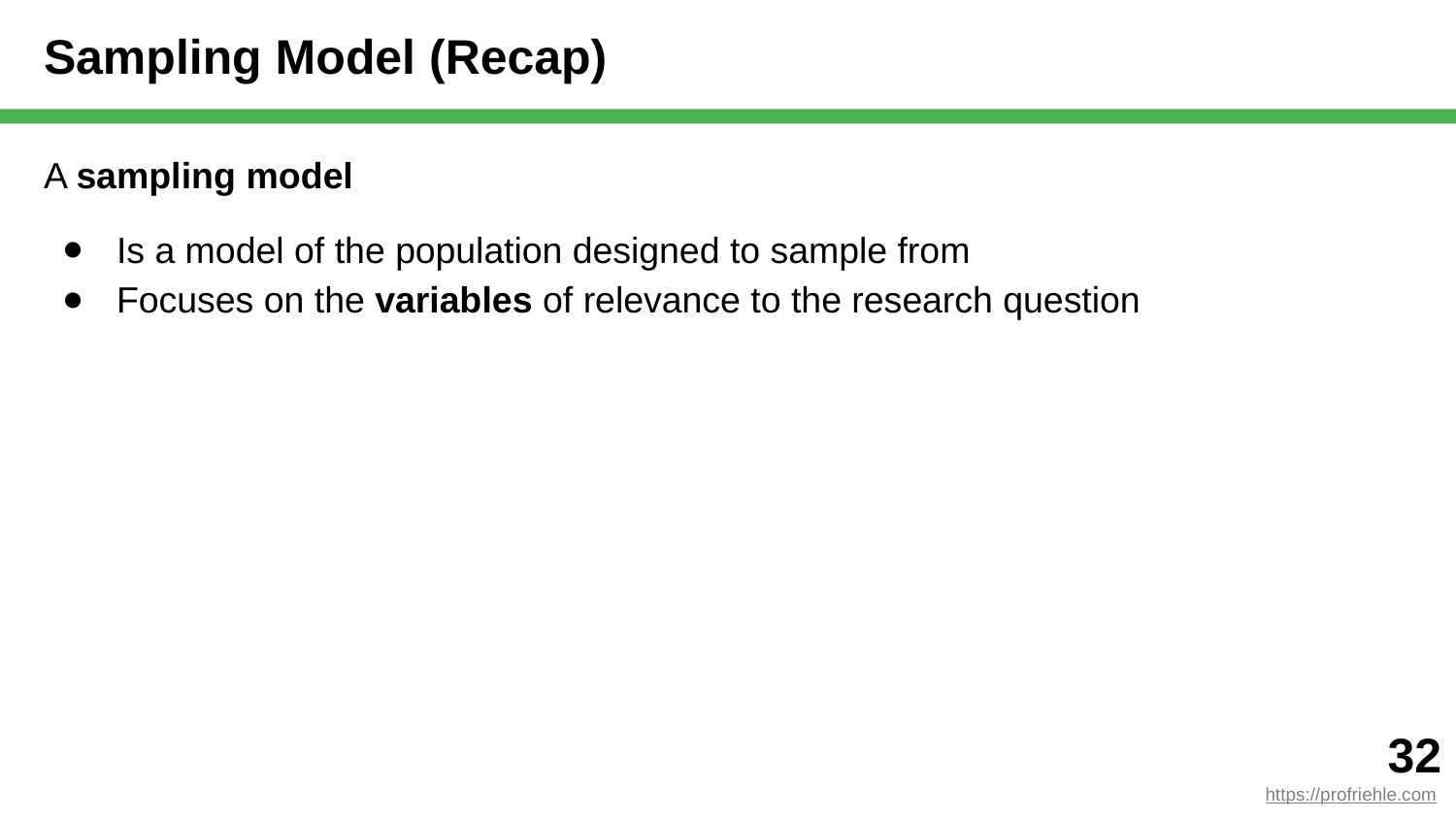

# Sampling Model (Recap)
A sampling model
Is a model of the population designed to sample from
Focuses on the variables of relevance to the research question

32
https://profriehle.com